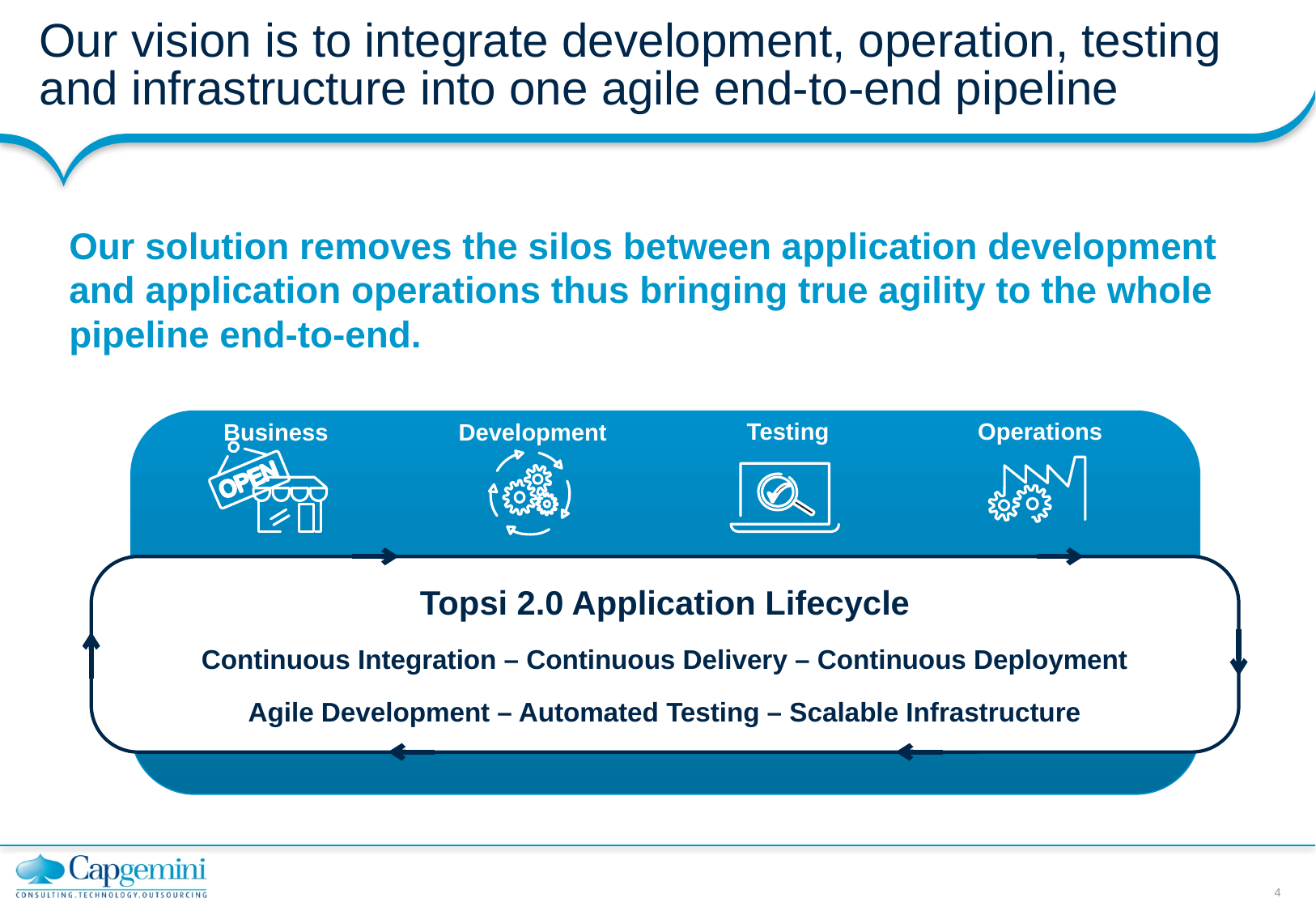

# Our vision is to integrate development, operation, testing and infrastructure into one agile end-to-end pipeline
Our solution removes the silos between application development and application operations thus bringing true agility to the whole pipeline end-to-end.
Testing
Operations
Business
Development

Topsi 2.0 Application Lifecycle

Continuous Integration – Continuous Delivery – Continuous Deployment

Agile Development – Automated Testing – Scalable Infrastructure